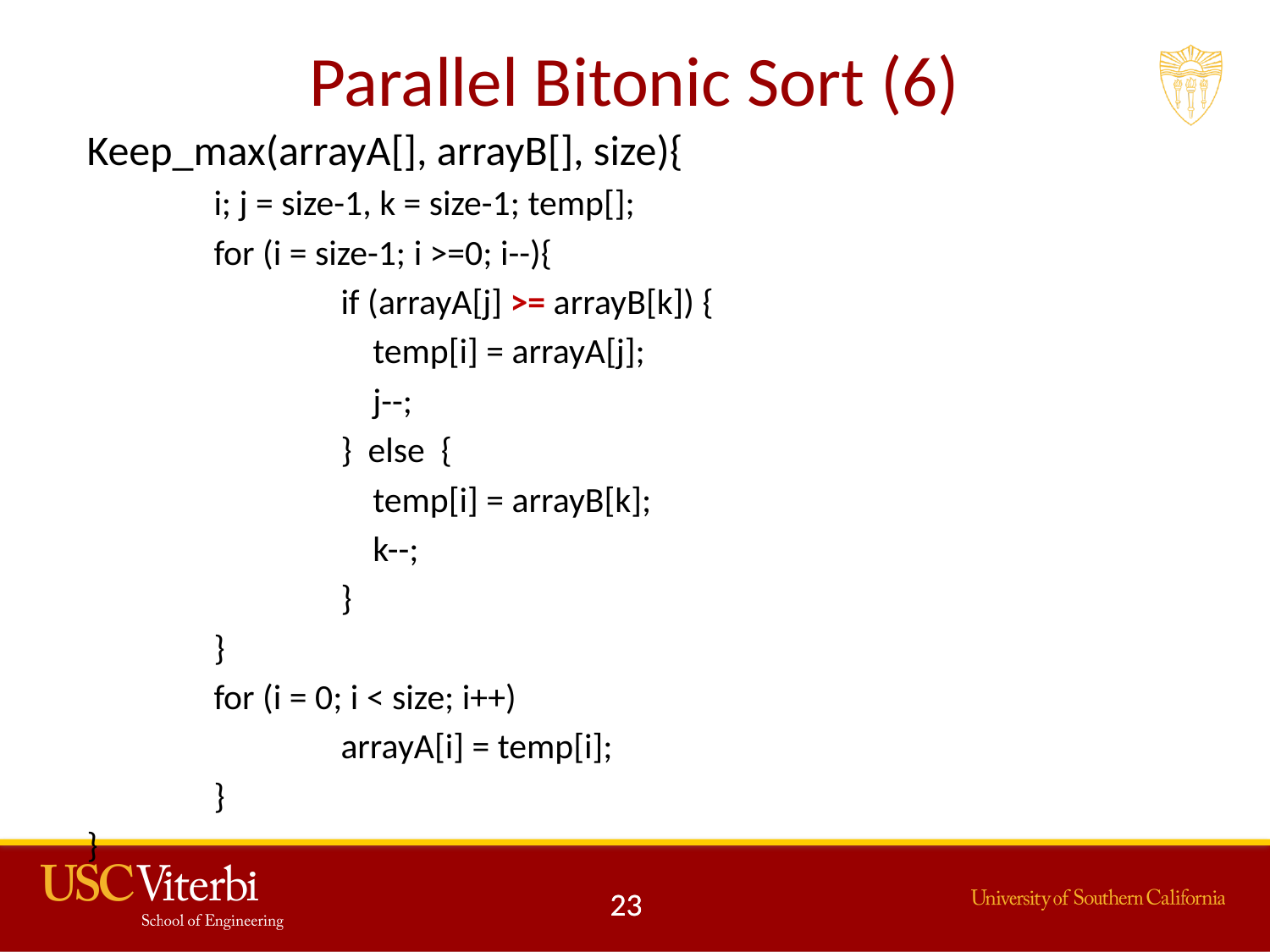

# Parallel Bitonic Sort (6)
Keep_max(arrayA[], arrayB[], size){
	i; j = size-1, k = size-1; temp[];
	for (i = size-1; i >=0; i--){
		if (arrayA[j] >= arrayB[k]) {
		    temp[i] = arrayA[j];
		    j--;
		}  else  {
		    temp[i] = arrayB[k];
	 	    k--;
		}
	}
	for (i = 0; i < size; i++)
		arrayA[i] = temp[i];
	}
}